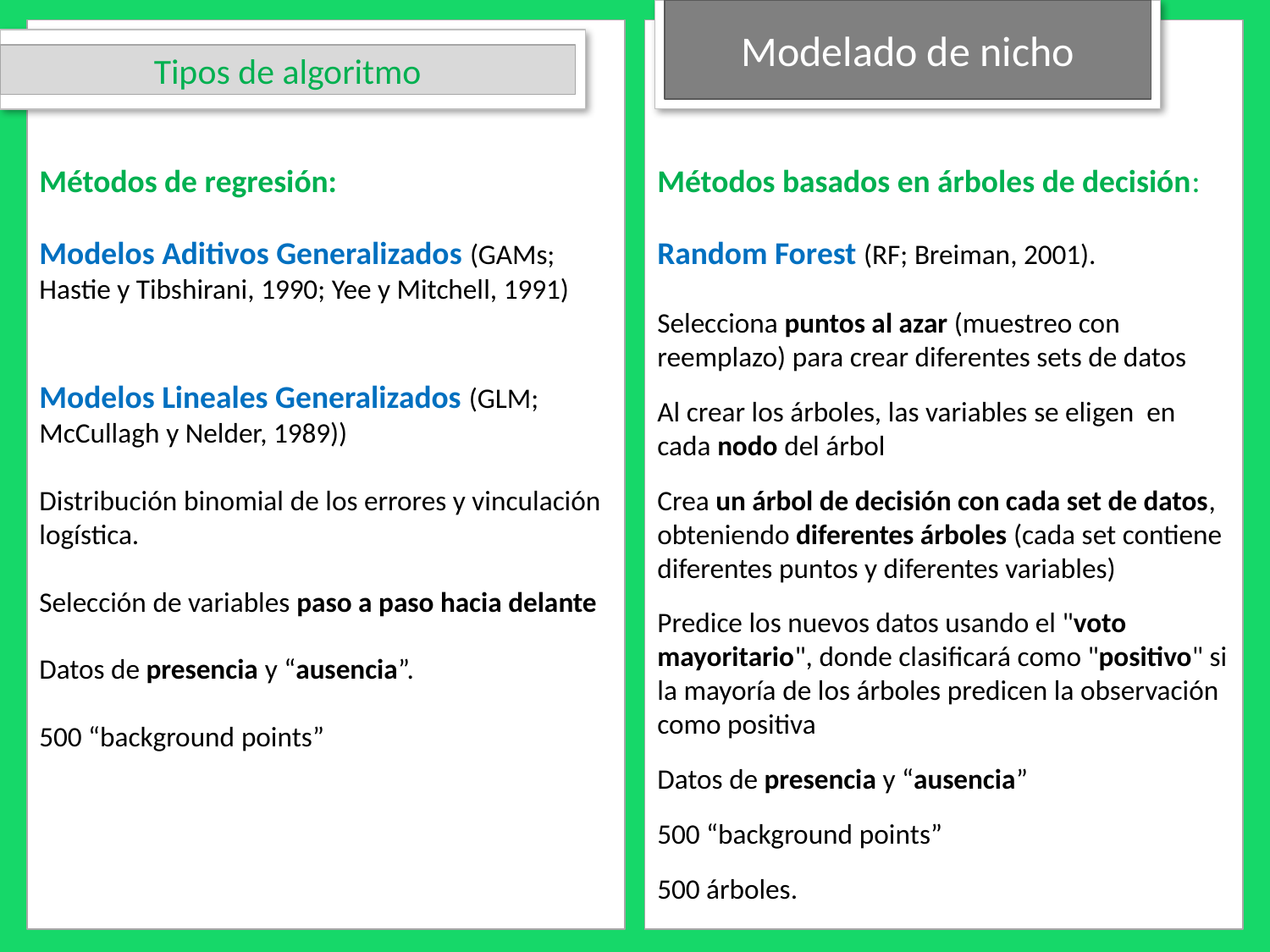

Modelado de nicho

Métodos basados en árboles de decisión:

Random Forest (RF; Breiman, 2001).

Selecciona puntos al azar (muestreo con reemplazo) para crear diferentes sets de datos
Al crear los árboles, las variables se eligen  en cada nodo del árbol
Crea un árbol de decisión con cada set de datos, obteniendo diferentes árboles (cada set contiene diferentes puntos y diferentes variables)
Predice los nuevos datos usando el "voto mayoritario", donde clasificará como "positivo" si la mayoría de los árboles predicen la observación como positiva
Datos de presencia y “ausencia”
500 “background points”
500 árboles.

Métodos de regresión:

Modelos Aditivos Generalizados (GAMs; Hastie y Tibshirani, 1990; Yee y Mitchell, 1991)

Modelos Lineales Generalizados (GLM; McCullagh y Nelder, 1989))

Distribución binomial de los errores y vinculación logística.

Selección de variables paso a paso hacia delante

Datos de presencia y “ausencia”.

500 “background points”

Tipos de algoritmo